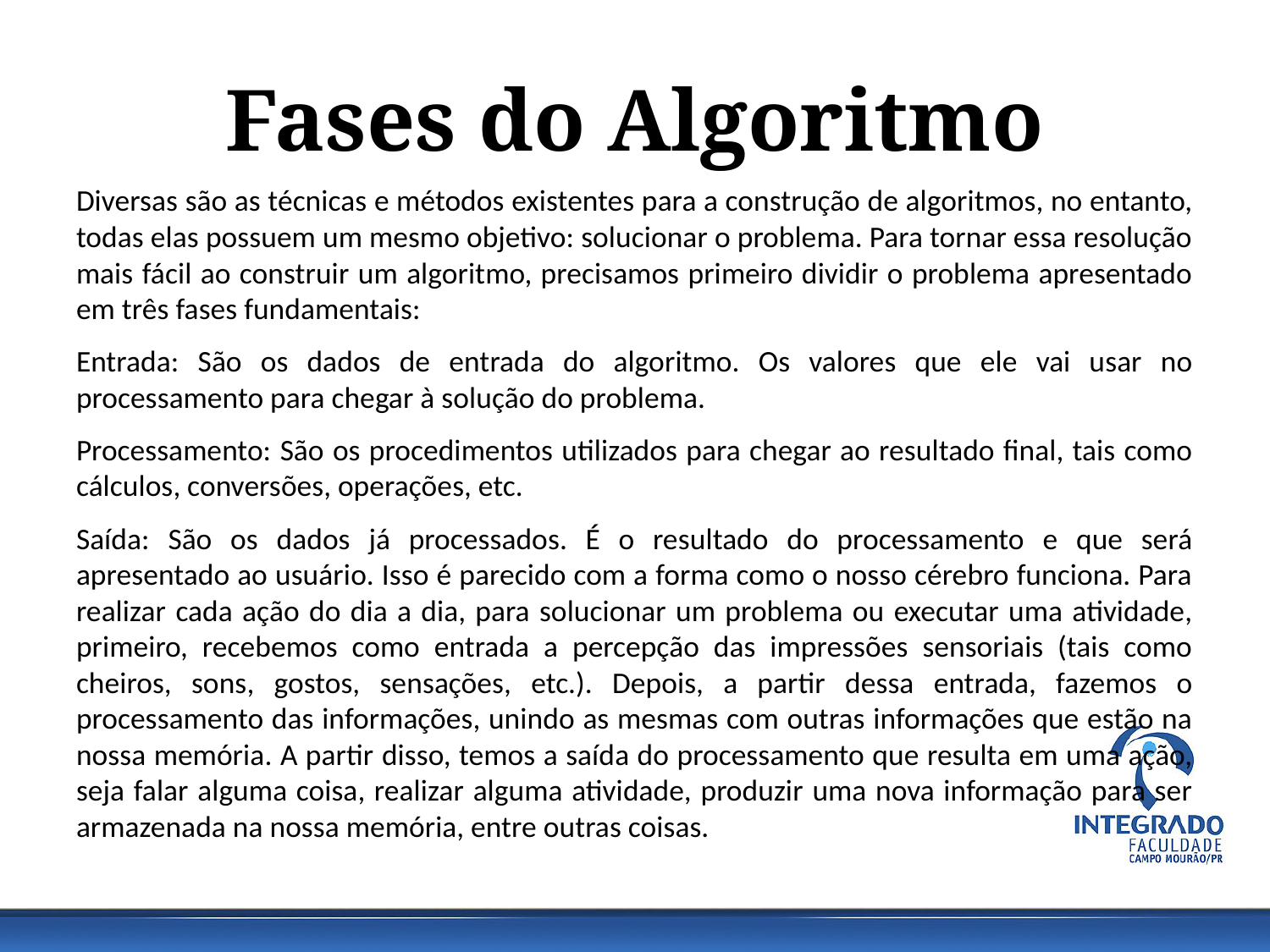

# Fases do Algoritmo
Diversas são as técnicas e métodos existentes para a construção de algoritmos, no entanto, todas elas possuem um mesmo objetivo: solucionar o problema. Para tornar essa resolução mais fácil ao construir um algoritmo, precisamos primeiro dividir o problema apresentado em três fases fundamentais:
Entrada: São os dados de entrada do algoritmo. Os valores que ele vai usar no processamento para chegar à solução do problema.
Processamento: São os procedimentos utilizados para chegar ao resultado final, tais como cálculos, conversões, operações, etc.
Saída: São os dados já processados. É o resultado do processamento e que será apresentado ao usuário. Isso é parecido com a forma como o nosso cérebro funciona. Para realizar cada ação do dia a dia, para solucionar um problema ou executar uma atividade, primeiro, recebemos como entrada a percepção das impressões sensoriais (tais como cheiros, sons, gostos, sensações, etc.). Depois, a partir dessa entrada, fazemos o processamento das informações, unindo as mesmas com outras informações que estão na nossa memória. A partir disso, temos a saída do processamento que resulta em uma ação, seja falar alguma coisa, realizar alguma atividade, produzir uma nova informação para ser armazenada na nossa memória, entre outras coisas.